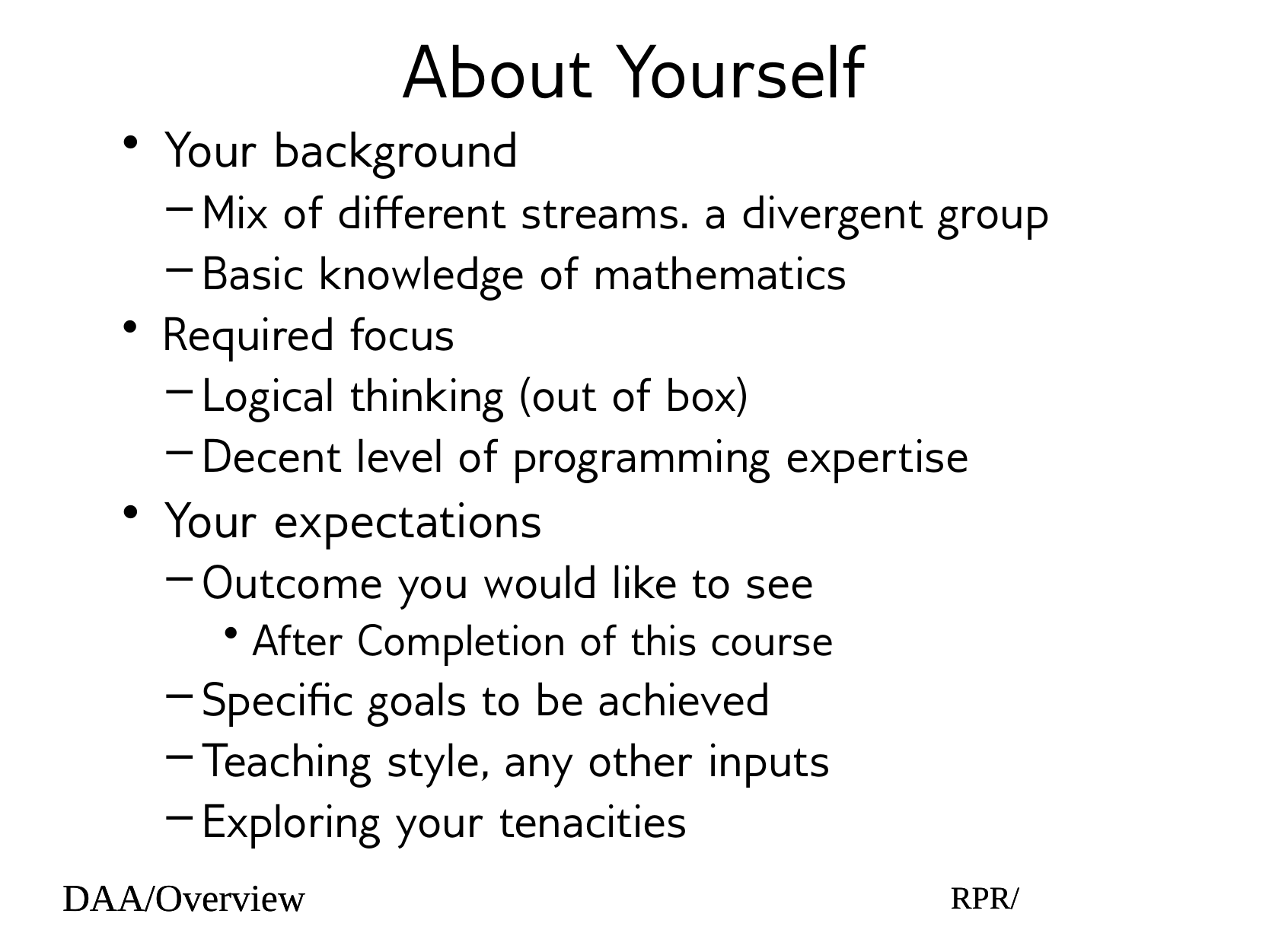

# About Yourself
Your background
Mix of different streams. a divergent group
Basic knowledge of mathematics
Required focus
Logical thinking (out of box)
Decent level of programming expertise
Your expectations
Outcome you would like to see
After Completion of this course
Specific goals to be achieved
Teaching style, any other inputs
Exploring your tenacities
DAA/Overview
RPR/
3